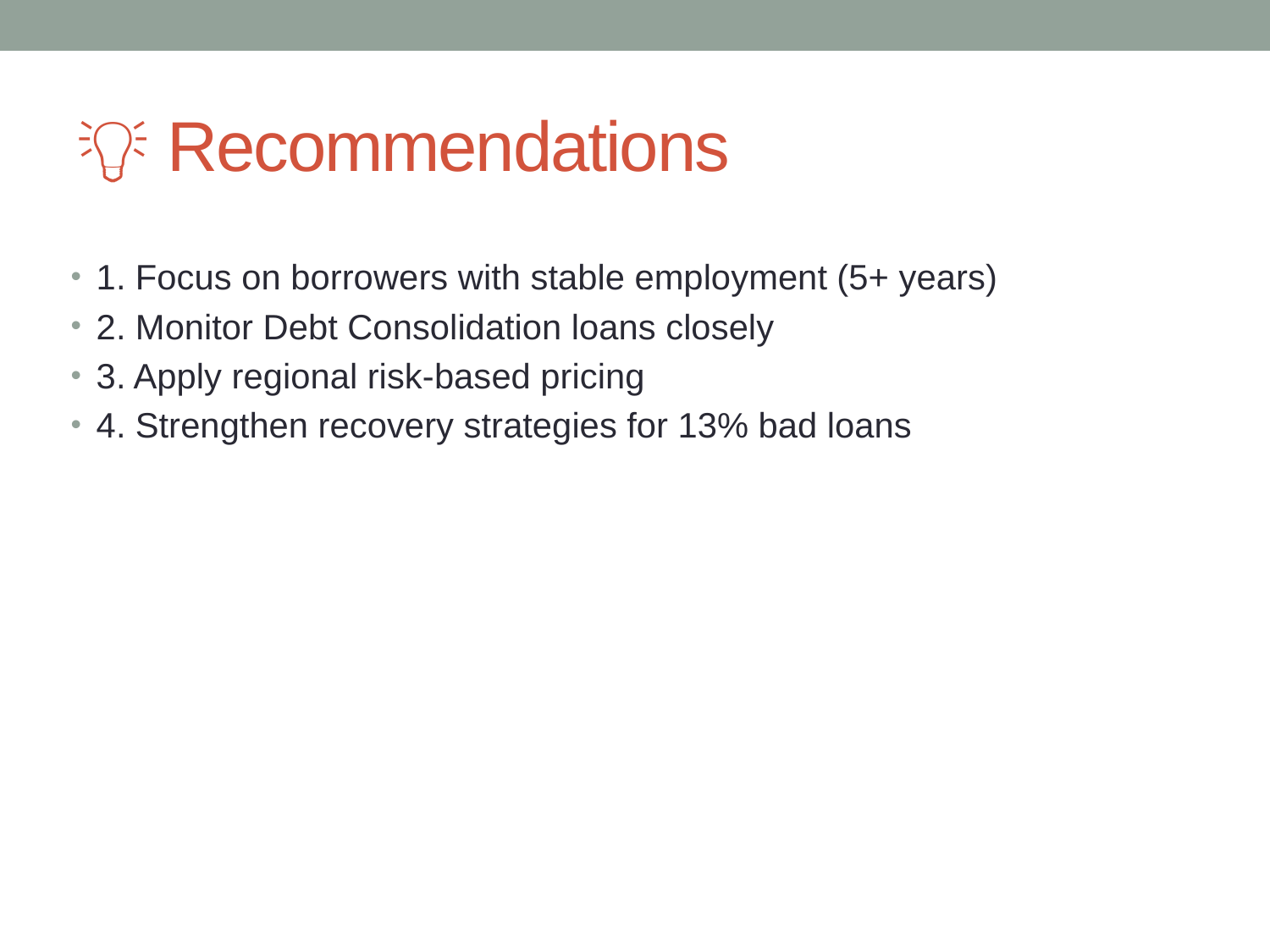

# 💡 Recommendations
1. Focus on borrowers with stable employment (5+ years)
2. Monitor Debt Consolidation loans closely
3. Apply regional risk-based pricing
4. Strengthen recovery strategies for 13% bad loans